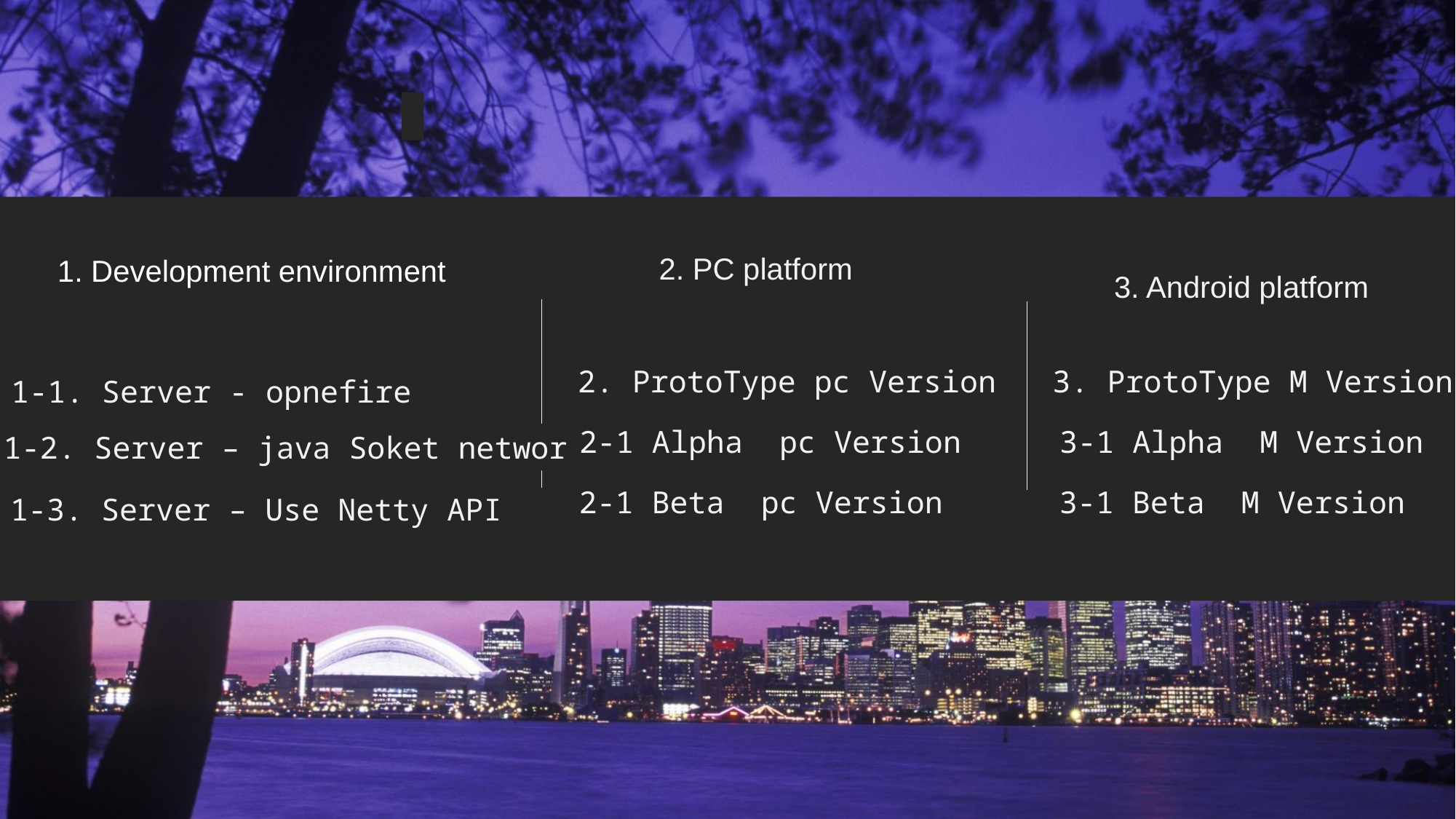

2. PC platform
1. Development environment
3. Android platform
2. ProtoType pc Version
3. ProtoType M Version
1-1. Server - opnefire
2-1.
2-1 Alpha  pc Version
3-1 Alpha  M Version
1-2. Server – java Soket network
2-1 Beta  pc Version
3-1 Beta  M Version
1-3. Server – Use Netty API